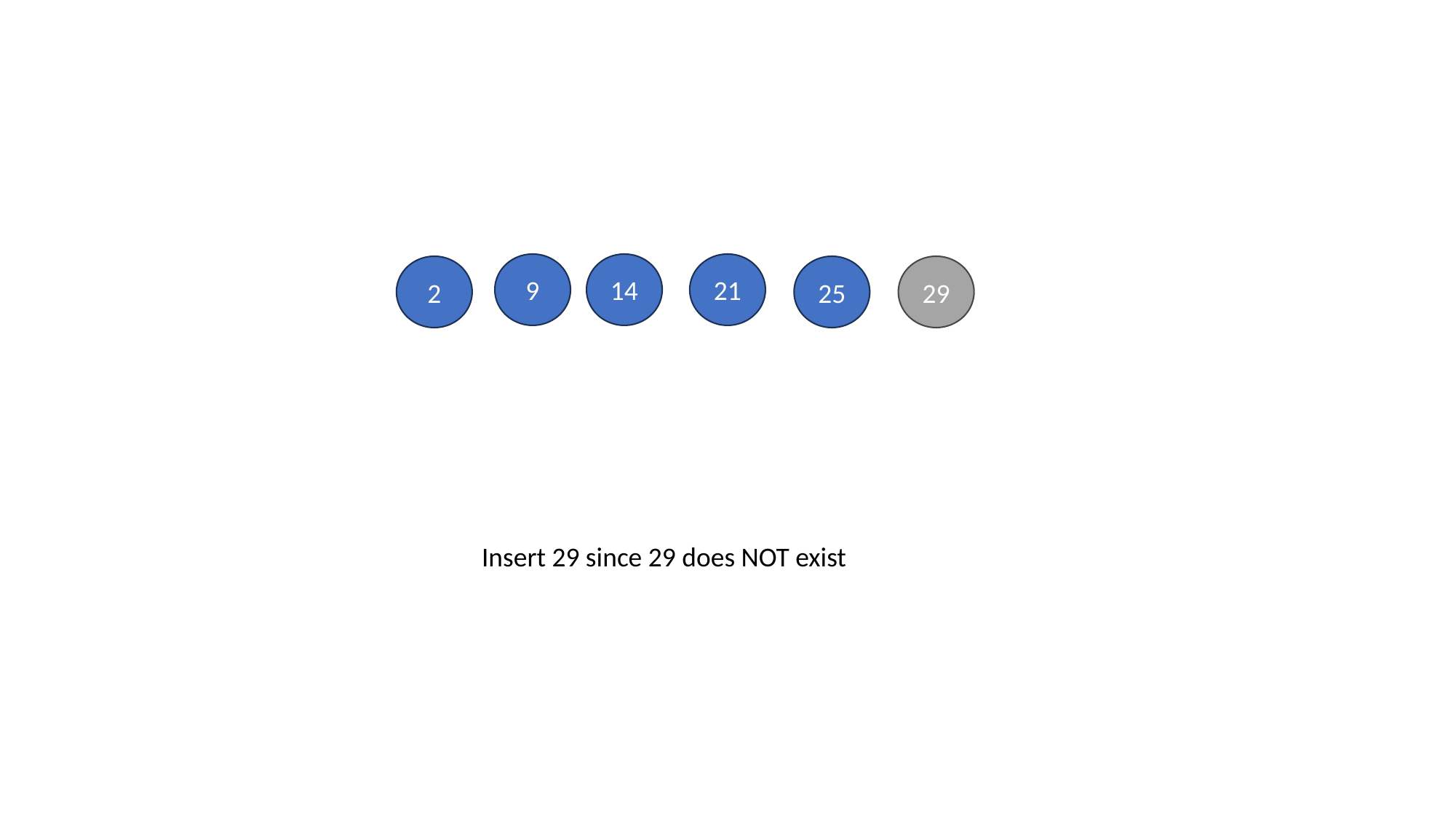

9
14
21
2
25
29
Insert 29 since 29 does NOT exist